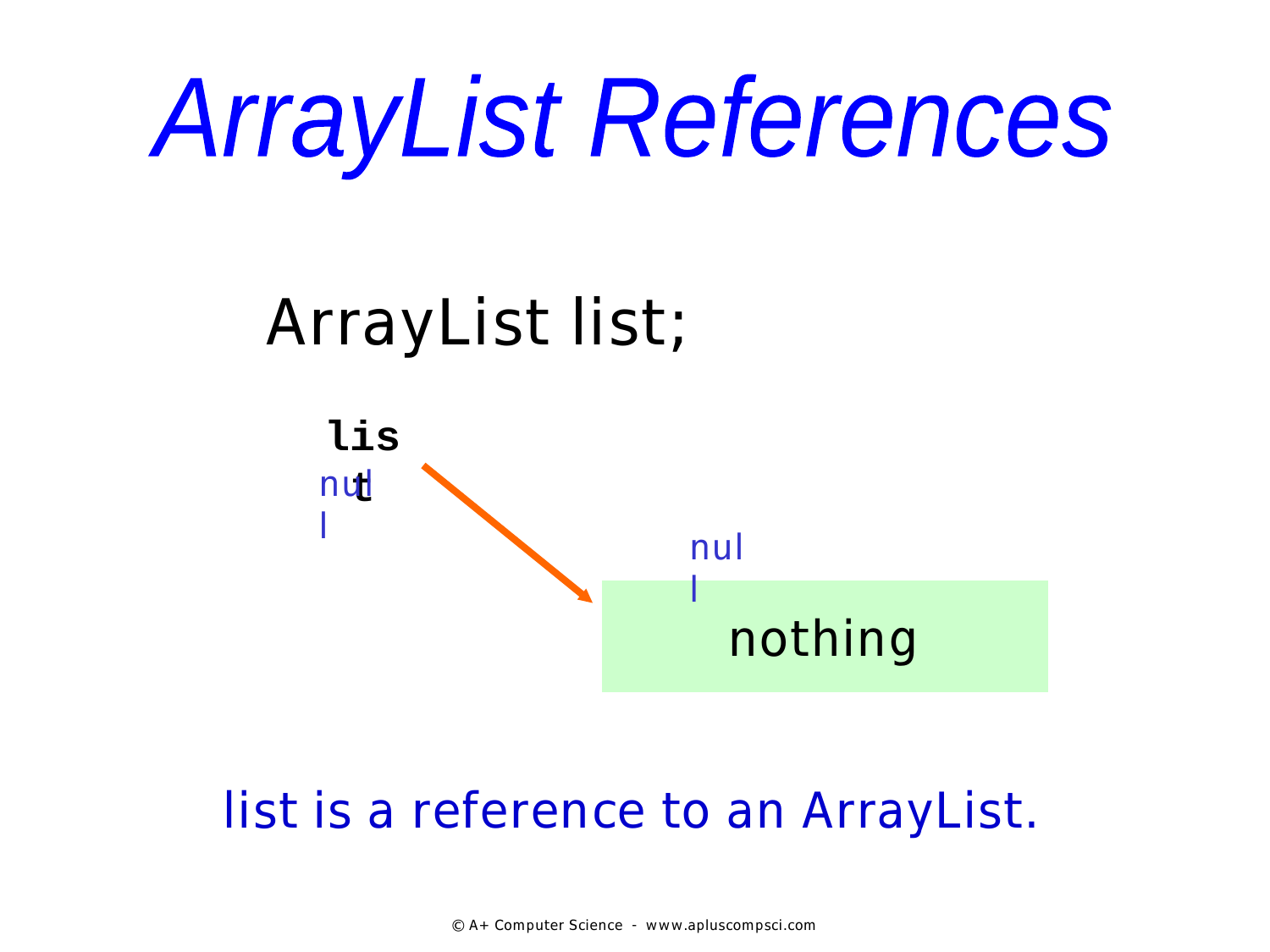

ArrayList References
ArrayList list;

list

null
null
nothing
list is a reference to an ArrayList.

© A+ Computer Science  -  www.apluscompsci.com